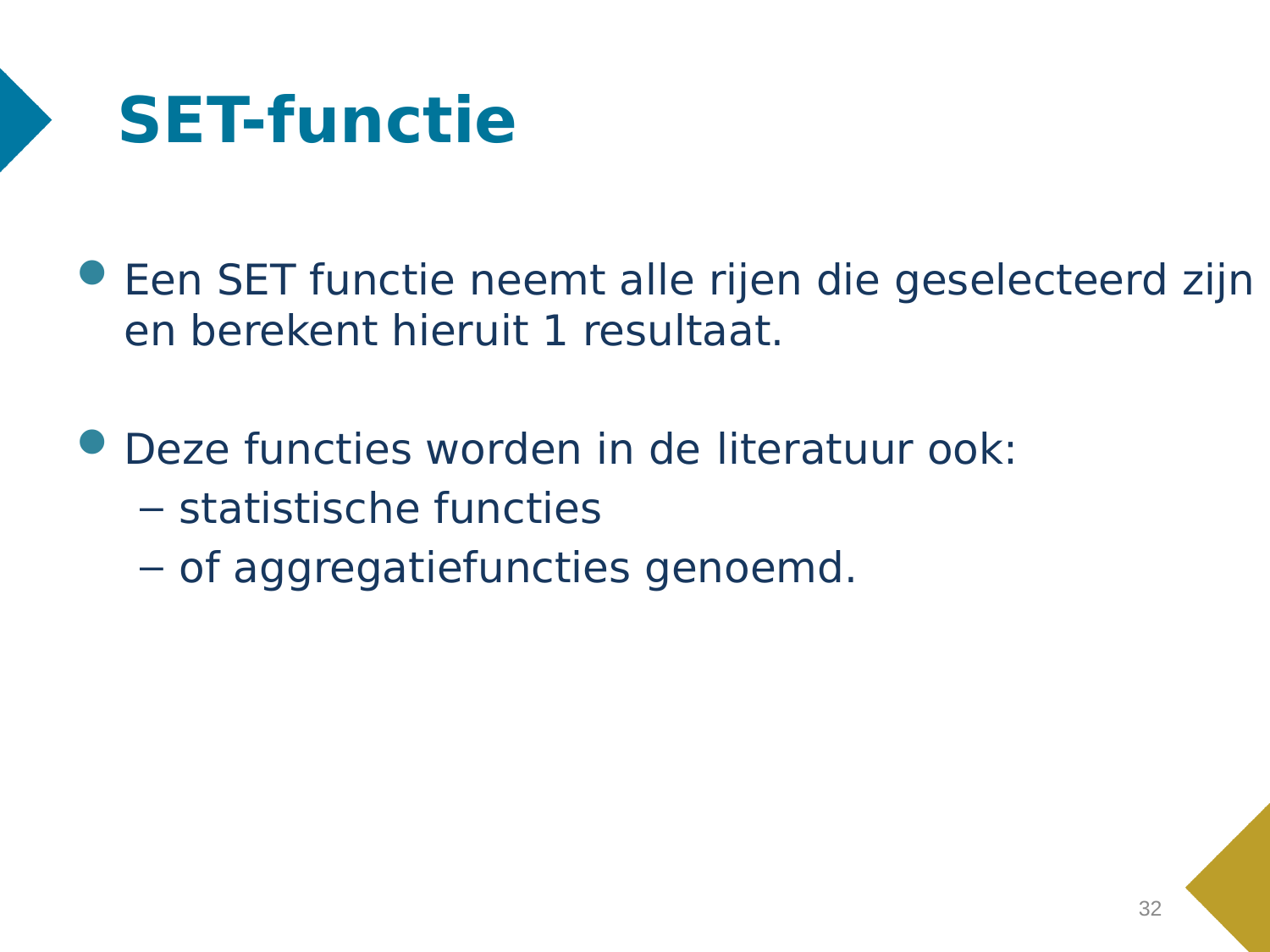

# SET-functie
Een SET functie neemt alle rijen die geselecteerd zijn en berekent hieruit 1 resultaat.

Deze functies worden in de literatuur ook:
statistische functies
of aggregatiefuncties genoemd.

32